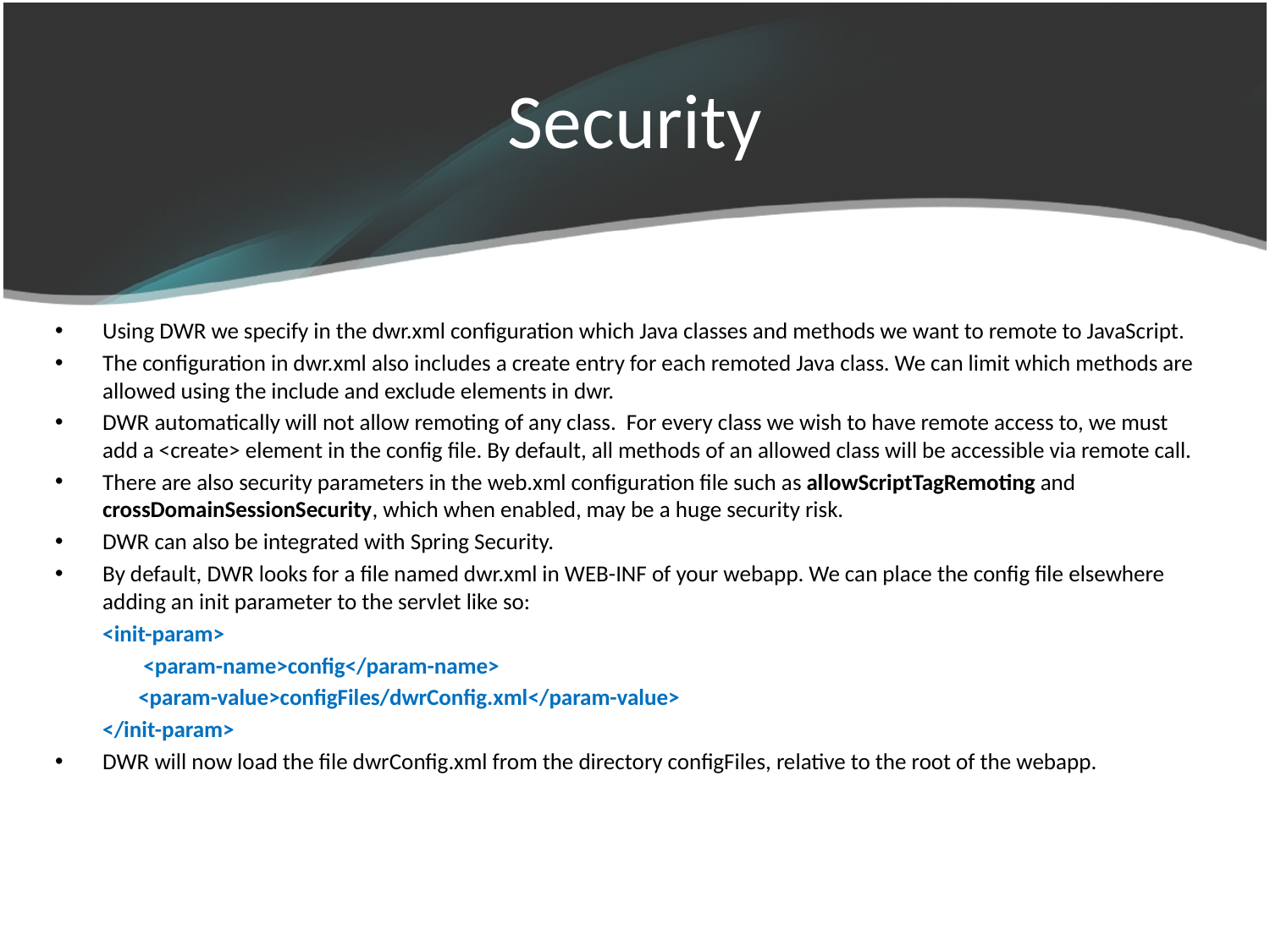

# Security
Using DWR we specify in the dwr.xml configuration which Java classes and methods we want to remote to JavaScript.
The configuration in dwr.xml also includes a create entry for each remoted Java class. We can limit which methods are allowed using the include and exclude elements in dwr.
DWR automatically will not allow remoting of any class.  For every class we wish to have remote access to, we must add a <create> element in the config file. By default, all methods of an allowed class will be accessible via remote call.
There are also security parameters in the web.xml configuration file such as allowScriptTagRemoting and crossDomainSessionSecurity, which when enabled, may be a huge security risk.
DWR can also be integrated with Spring Security.
By default, DWR looks for a file named dwr.xml in WEB-INF of your webapp. We can place the config file elsewhere adding an init parameter to the servlet like so:
	<init-param>
	        <param-name>config</param-name>
	       <param-value>configFiles/dwrConfig.xml</param-value>
	</init-param>
DWR will now load the file dwrConfig.xml from the directory configFiles, relative to the root of the webapp.